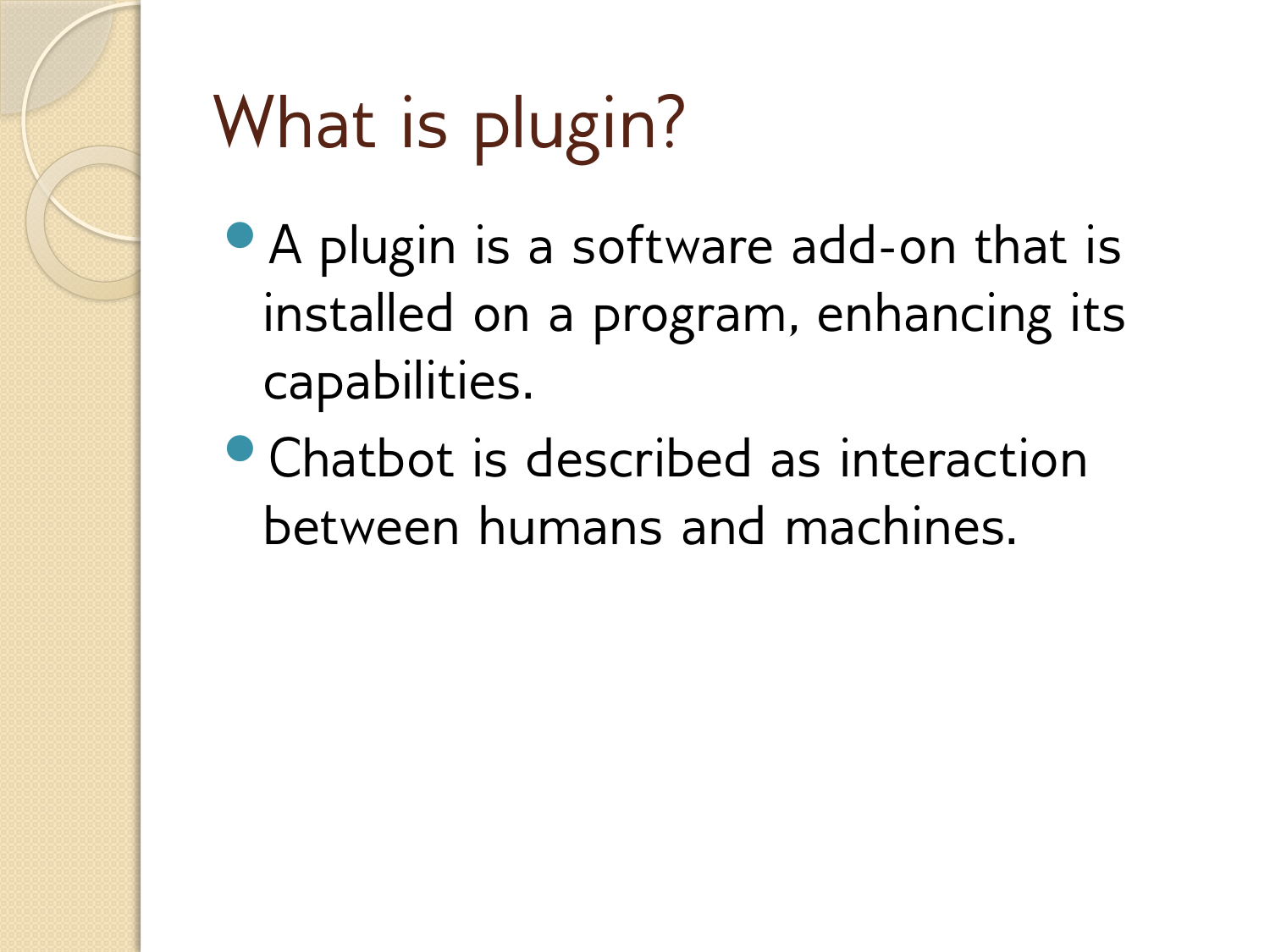

# What is plugin?
A plugin is a software add-on that is installed on a program, enhancing its capabilities.
Chatbot is described as interaction between humans and machines.